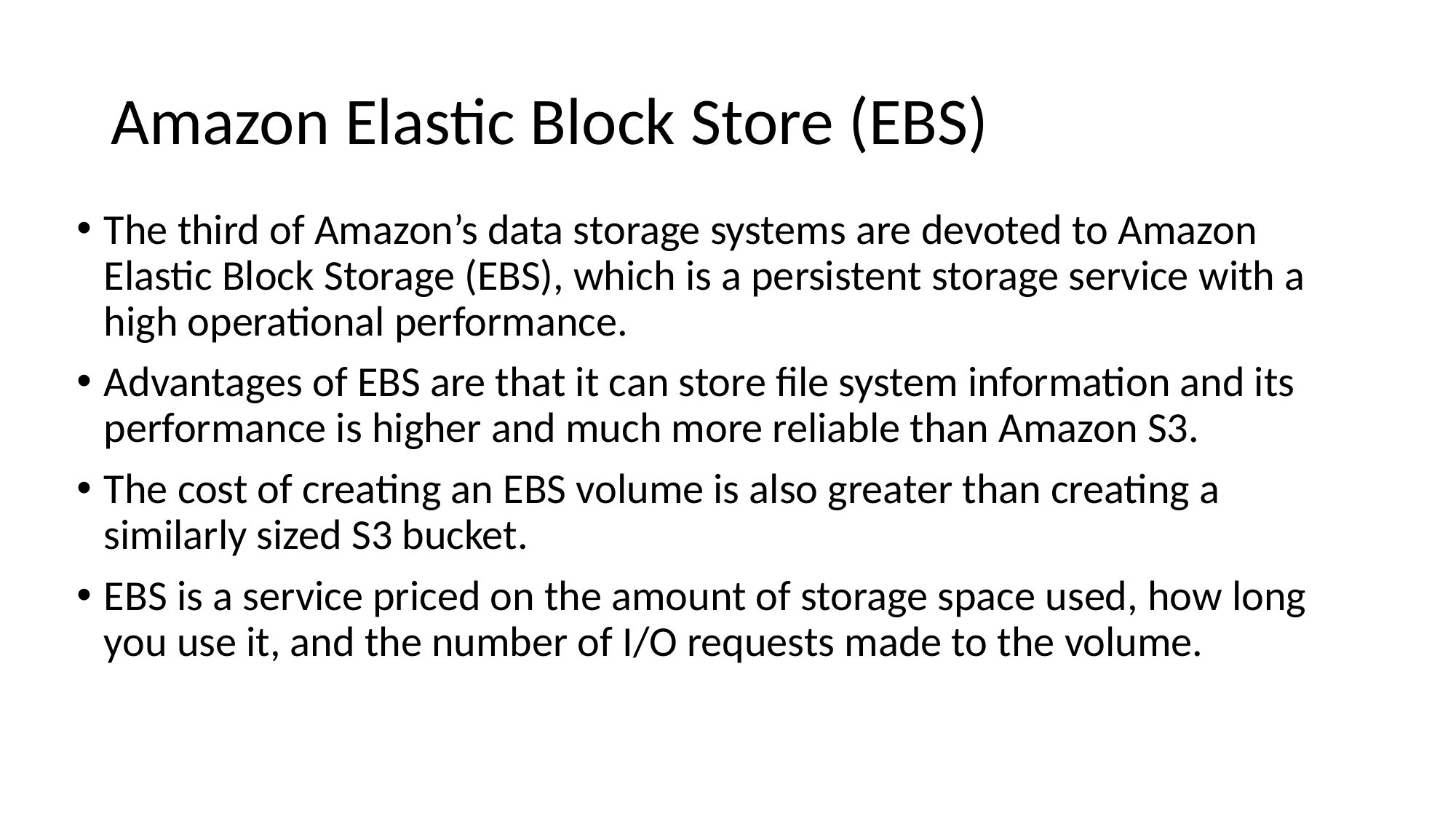

# Amazon Elastic Block Store (EBS)
The third of Amazon’s data storage systems are devoted to Amazon Elastic Block Storage (EBS), which is a persistent storage service with a high operational performance.
Advantages of EBS are that it can store file system information and its performance is higher and much more reliable than Amazon S3.
The cost of creating an EBS volume is also greater than creating a similarly sized S3 bucket.
EBS is a service priced on the amount of storage space used, how long you use it, and the number of I/O requests made to the volume.